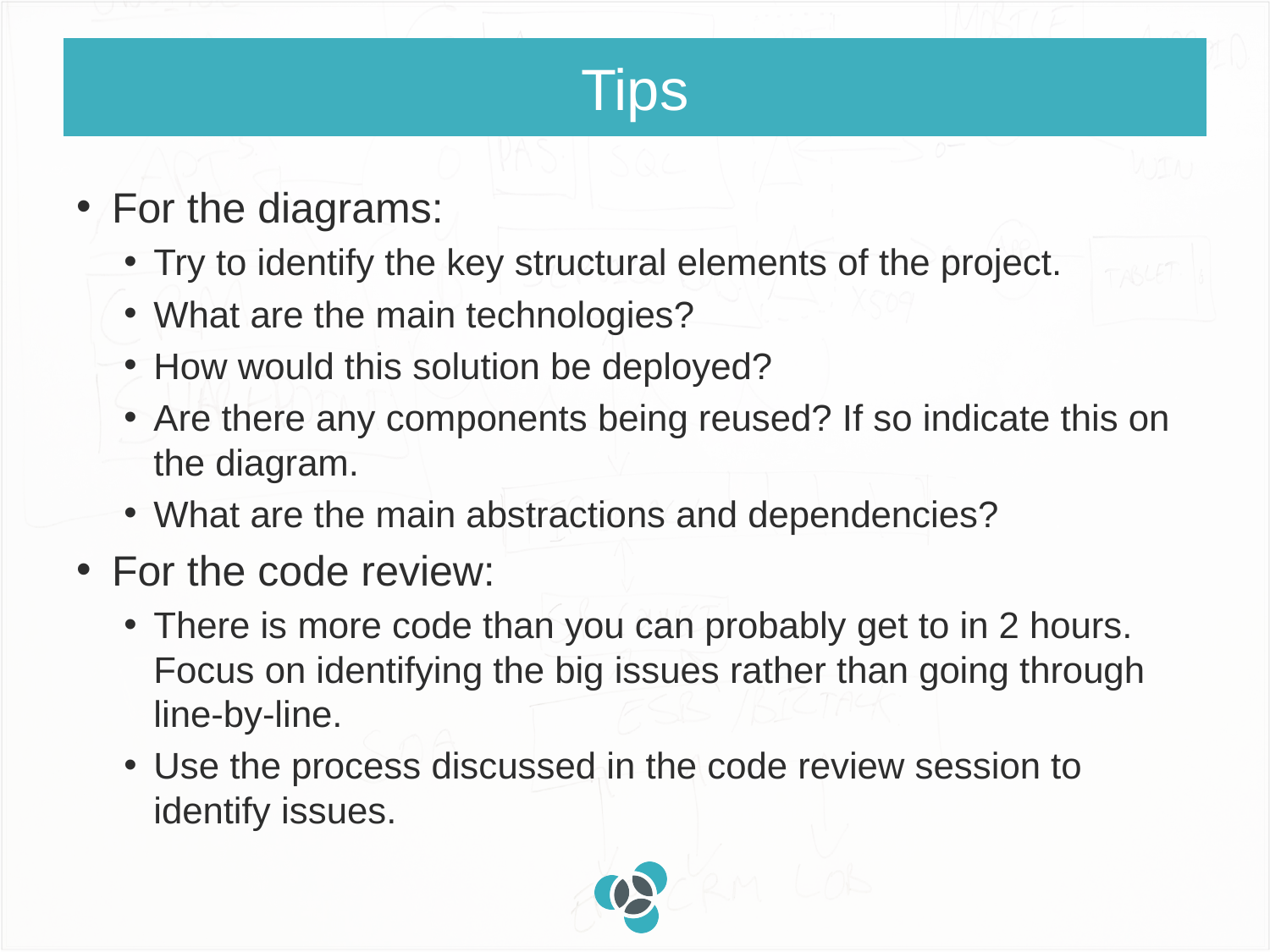

# Tips
For the diagrams:
Try to identify the key structural elements of the project.
What are the main technologies?
How would this solution be deployed?
Are there any components being reused? If so indicate this on the diagram.
What are the main abstractions and dependencies?
For the code review:
There is more code than you can probably get to in 2 hours. Focus on identifying the big issues rather than going through line-by-line.
Use the process discussed in the code review session to identify issues.